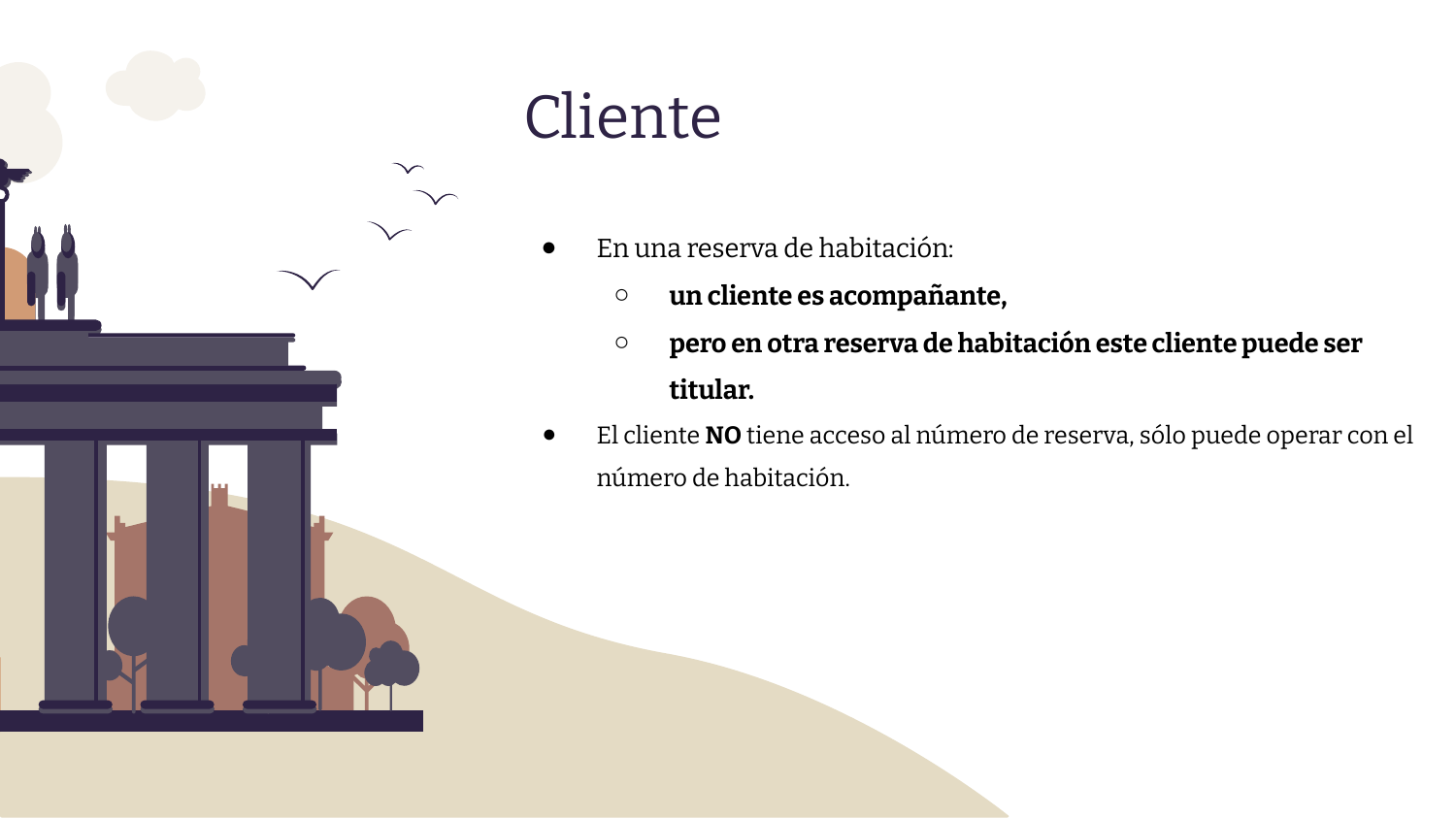

Cliente

En una reserva de habitación:
un cliente es acompañante,
pero en otra reserva de habitación este cliente puede ser titular.
El cliente NO tiene acceso al número de reserva, sólo puede operar con el número de habitación.